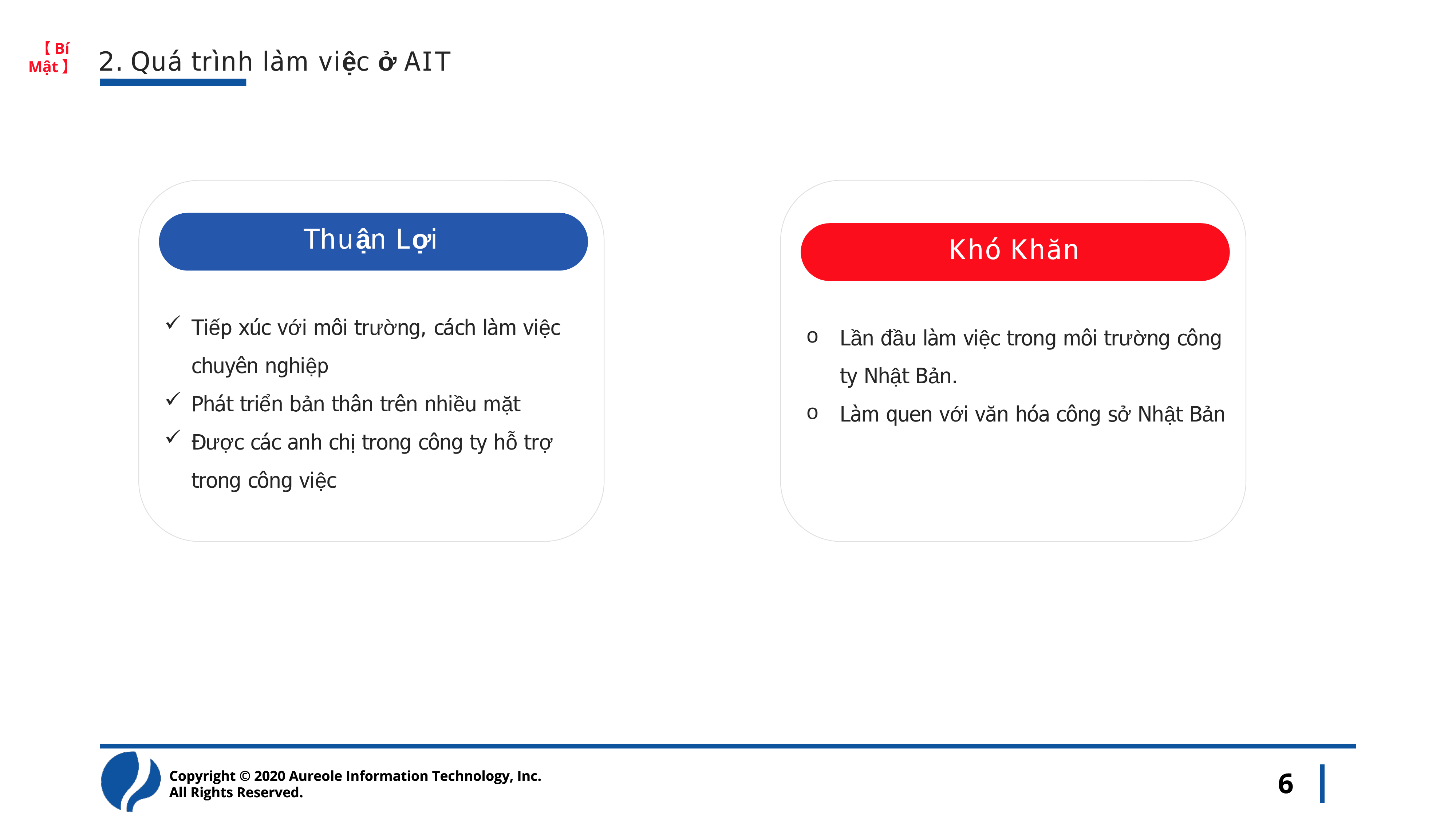

# 2. Quá trình làm việc ở AIT

Thuận Lợi
Tiếp xúc với môi trường, cách làm việc
chuyên nghiệp
Phát triển bản thân trên nhiều mặt
Được các anh chị trong công ty hỗ trợ trong công việc

Khó Khăn
 Lần đầu làm việc trong môi trường công
 ty Nhật Bản.
 Làm quen với văn hóa công sở Nhật Bản